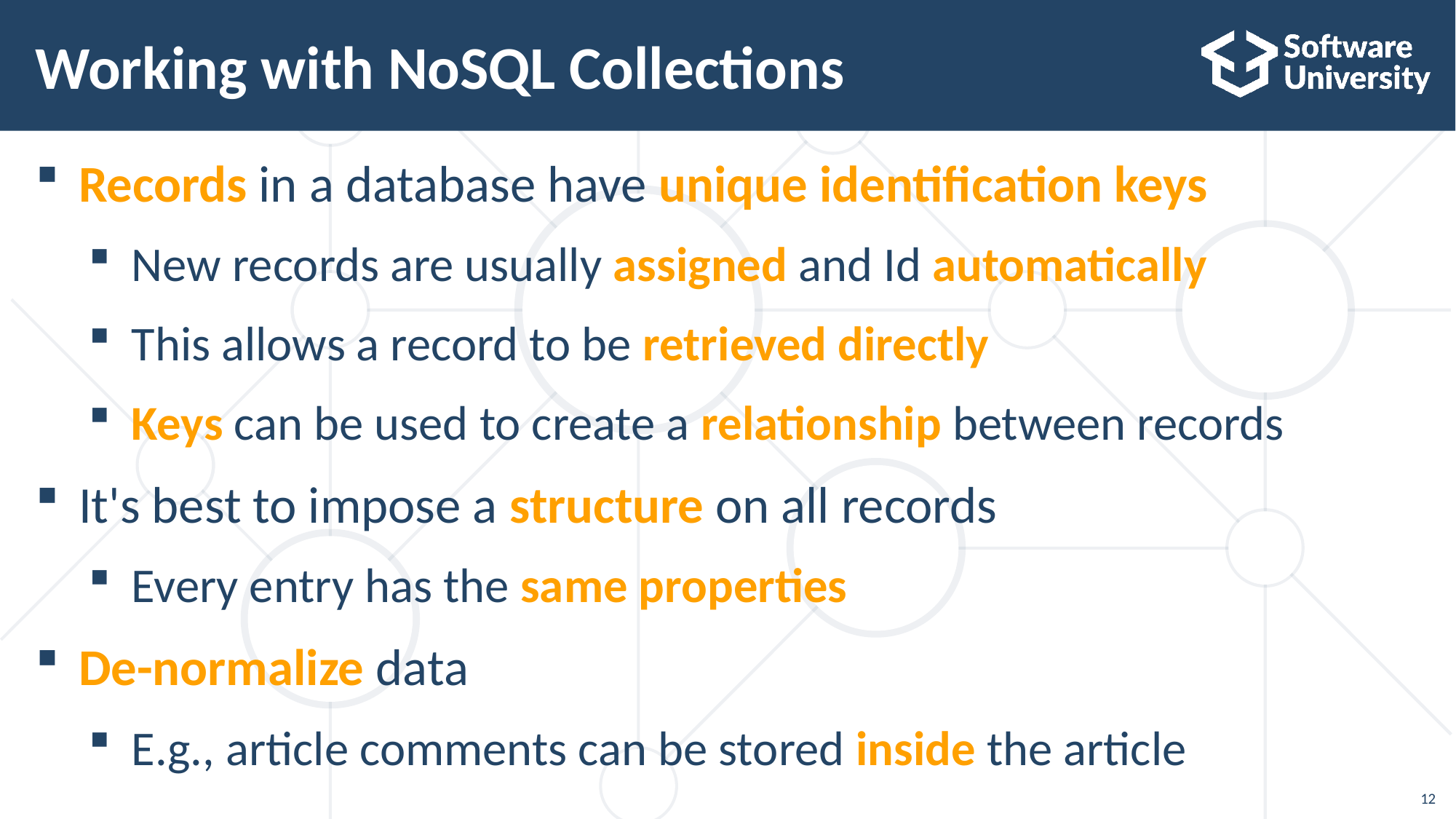

# Working with NoSQL Collections
Records in a database have unique identification keys
New records are usually assigned and Id automatically
This allows a record to be retrieved directly
Keys can be used to create a relationship between records
It's best to impose a structure on all records
Every entry has the same properties
De-normalize data
E.g., article comments can be stored inside the article
12